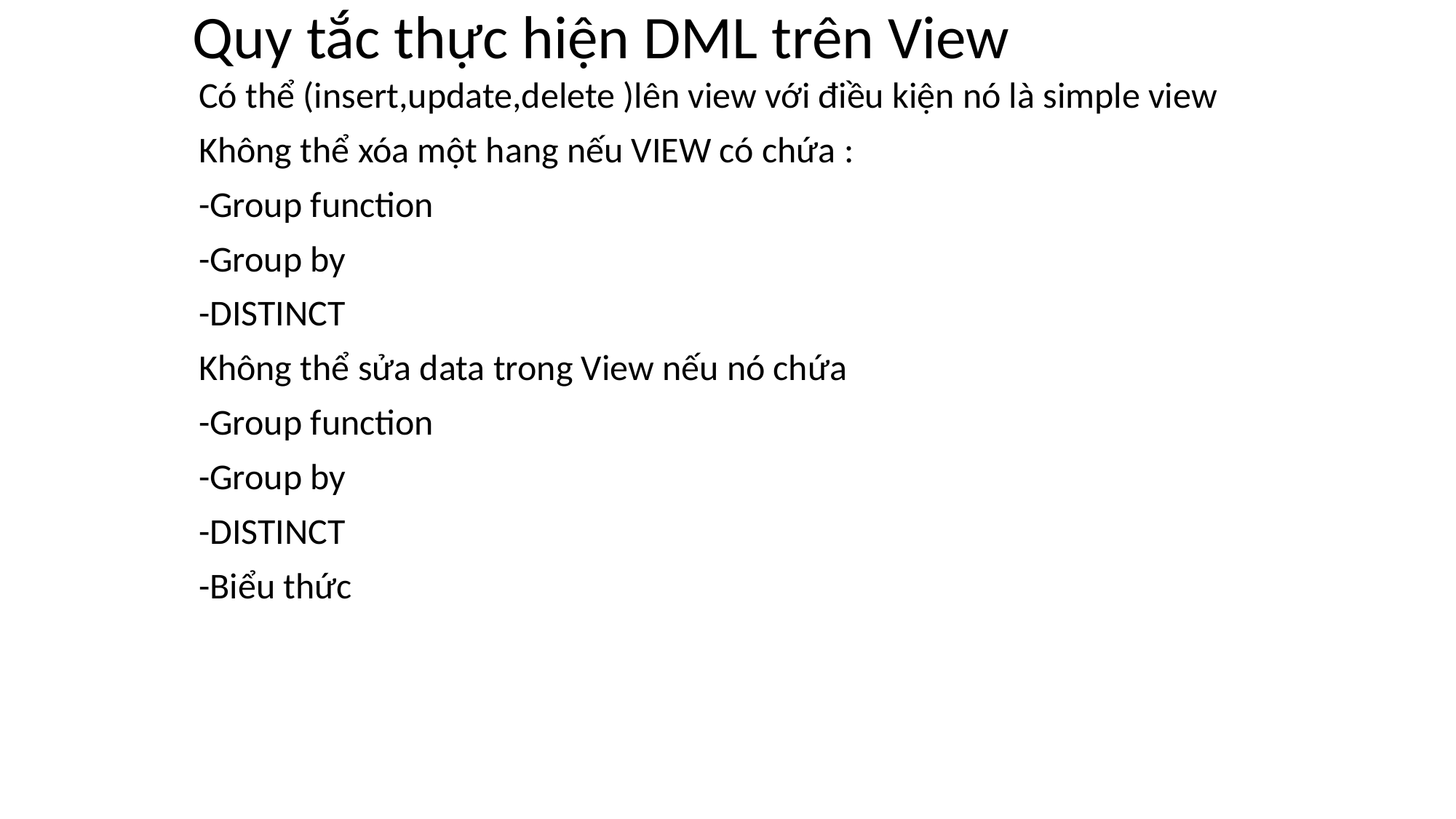

# Quy tắc thực hiện DML trên View
Có thể (insert,update,delete )lên view với điều kiện nó là simple view
Không thể xóa một hang nếu VIEW có chứa :
-Group function
-Group by
-DISTINCT
Không thể sửa data trong View nếu nó chứa
-Group function
-Group by
-DISTINCT
-Biểu thức